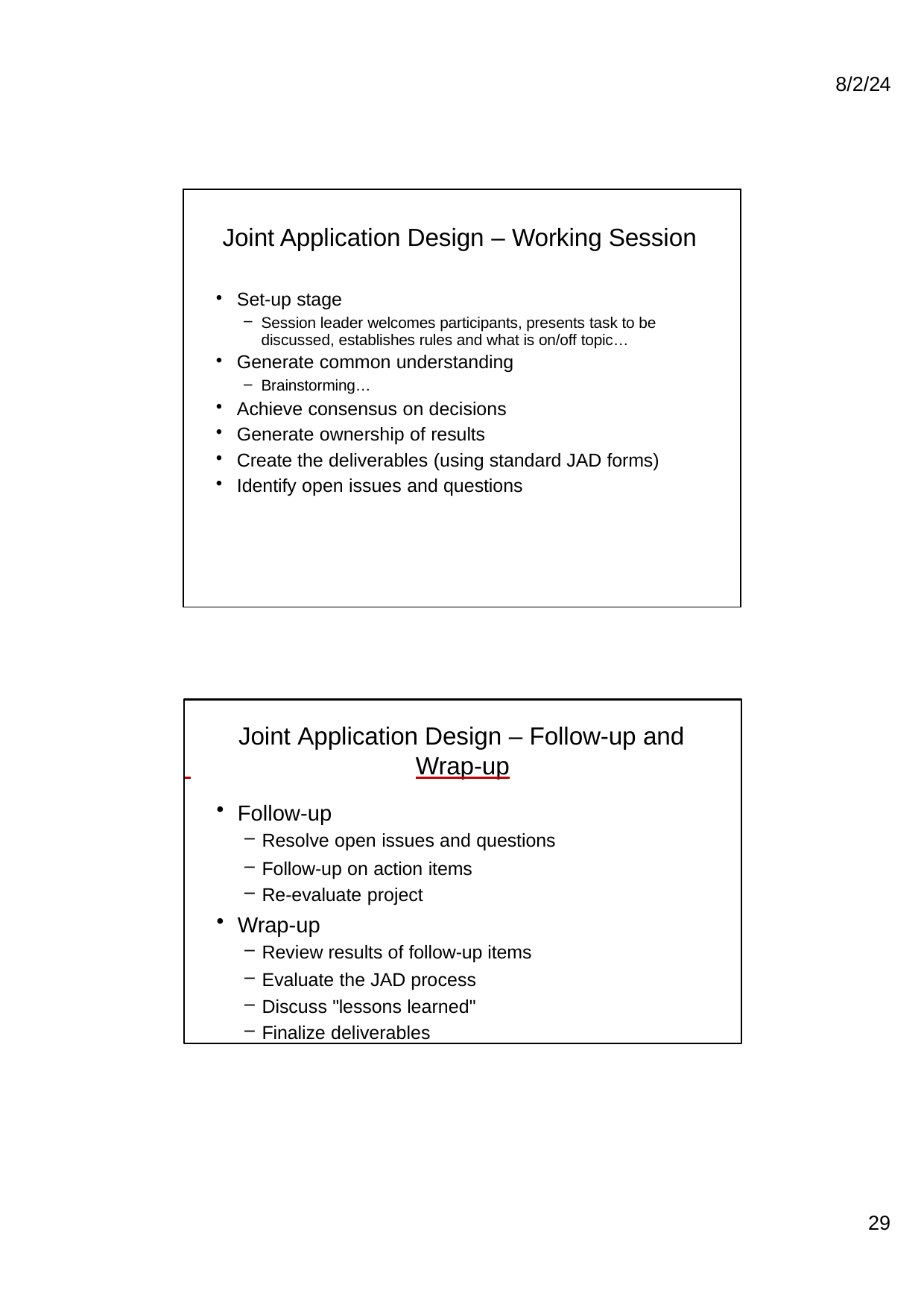

8/2/24
| Joint Application Design – Working Session |  |
| --- | --- |
| Set-up stage Session leader welcomes participants, presents task to be discussed, establishes rules and what is on/off topic… Generate common understanding Brainstorming… Achieve consensus on decisions Generate ownership of results Create the deliverables (using standard JAD forms) Identify open issues and questions |  |
Joint Application Design – Follow-up and
 	Wrap-up
Follow-up
Resolve open issues and questions
Follow-up on action items
Re-evaluate project
Wrap-up
Review results of follow-up items
Evaluate the JAD process
Discuss "lessons learned"
Finalize deliverables
29